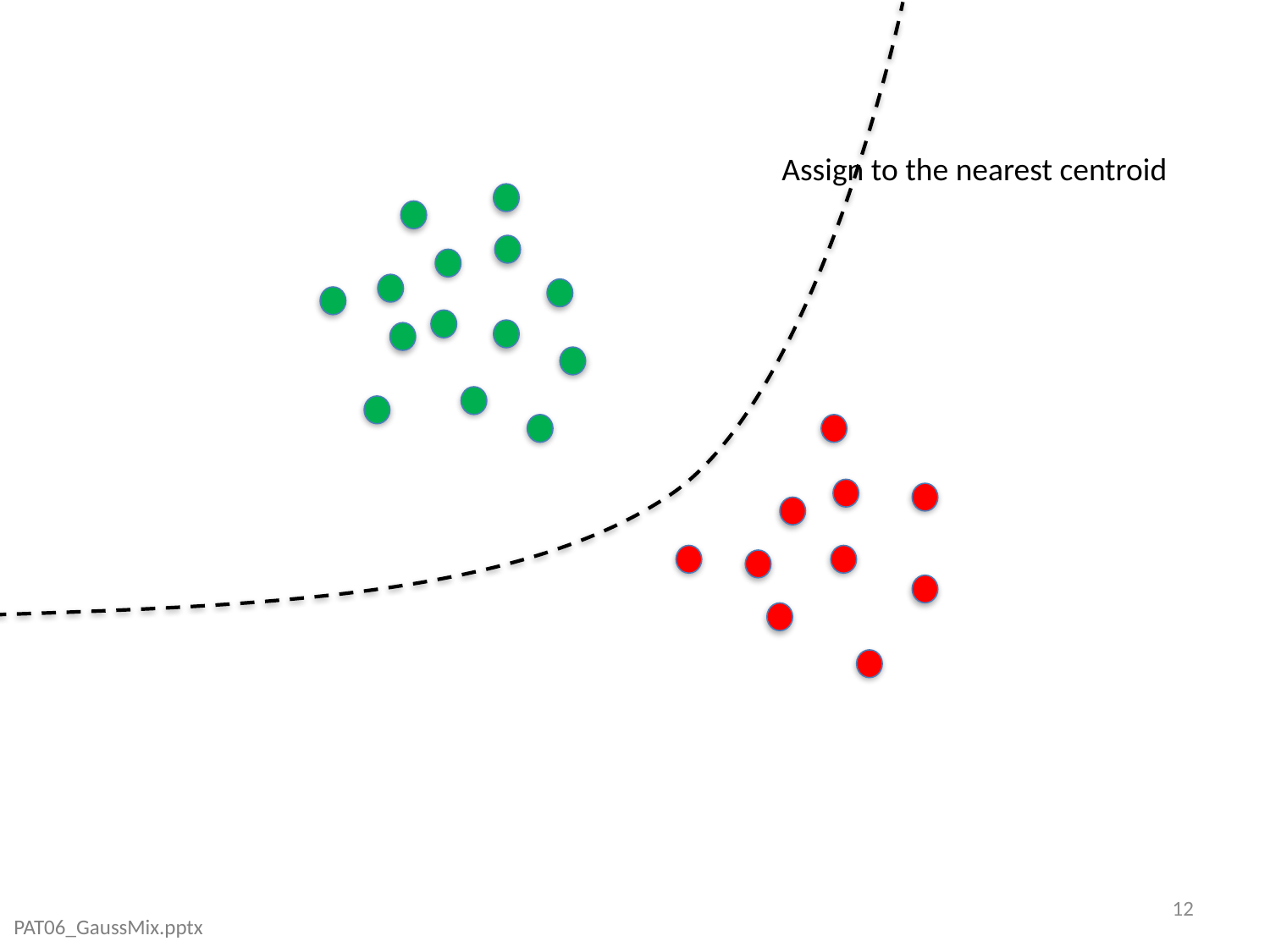

Assign to the nearest centroid

12
PAT06_GaussMix.pptx